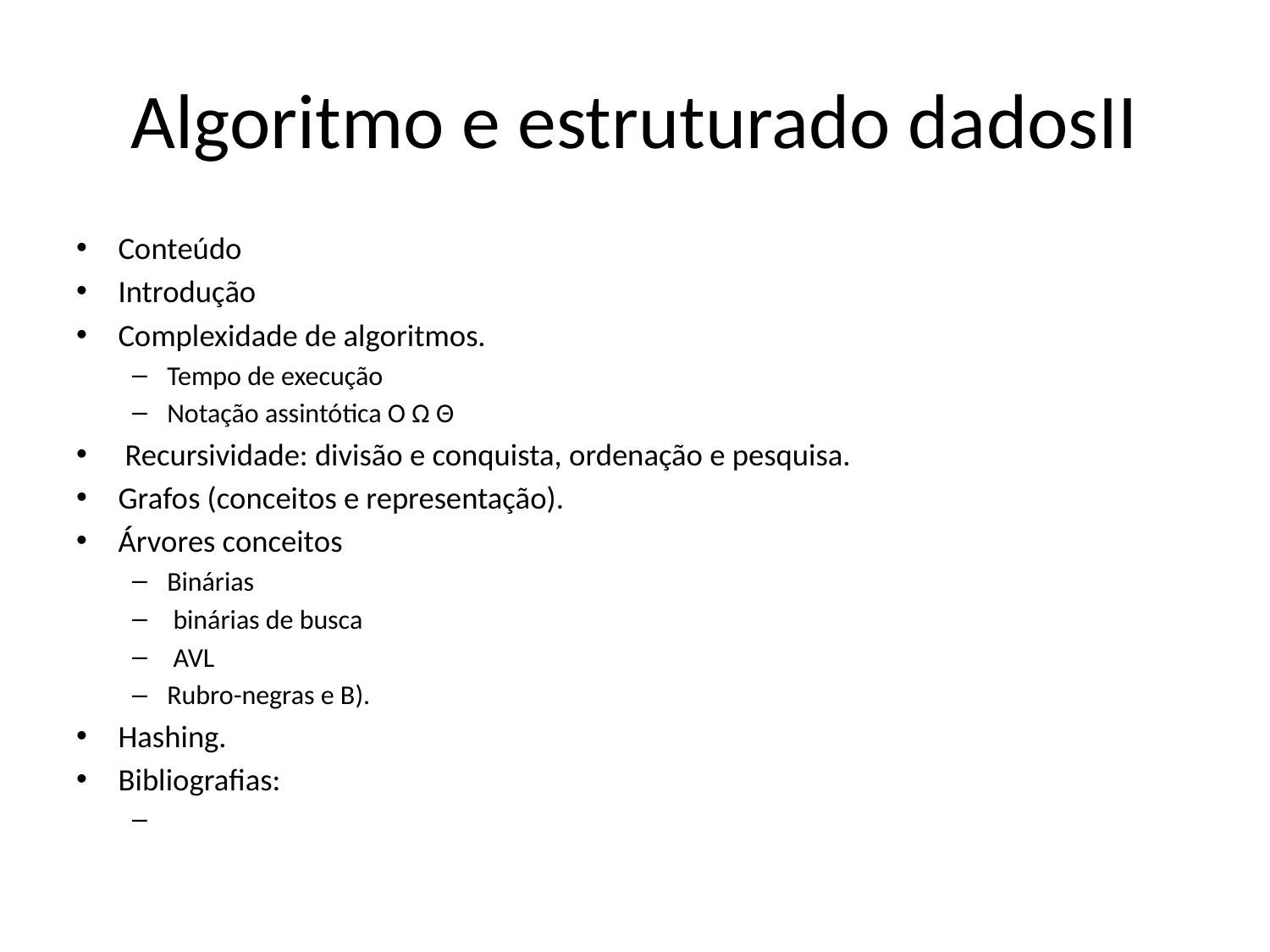

# Algoritmo e estruturado dadosII
Conteúdo
Introdução
Complexidade de algoritmos.
Tempo de execução
Notação assintótica O Ω Θ
 Recursividade: divisão e conquista, ordenação e pesquisa.
Grafos (conceitos e representação).
Árvores conceitos
Binárias
 binárias de busca
 AVL
Rubro-negras e B).
Hashing.
Bibliografias: